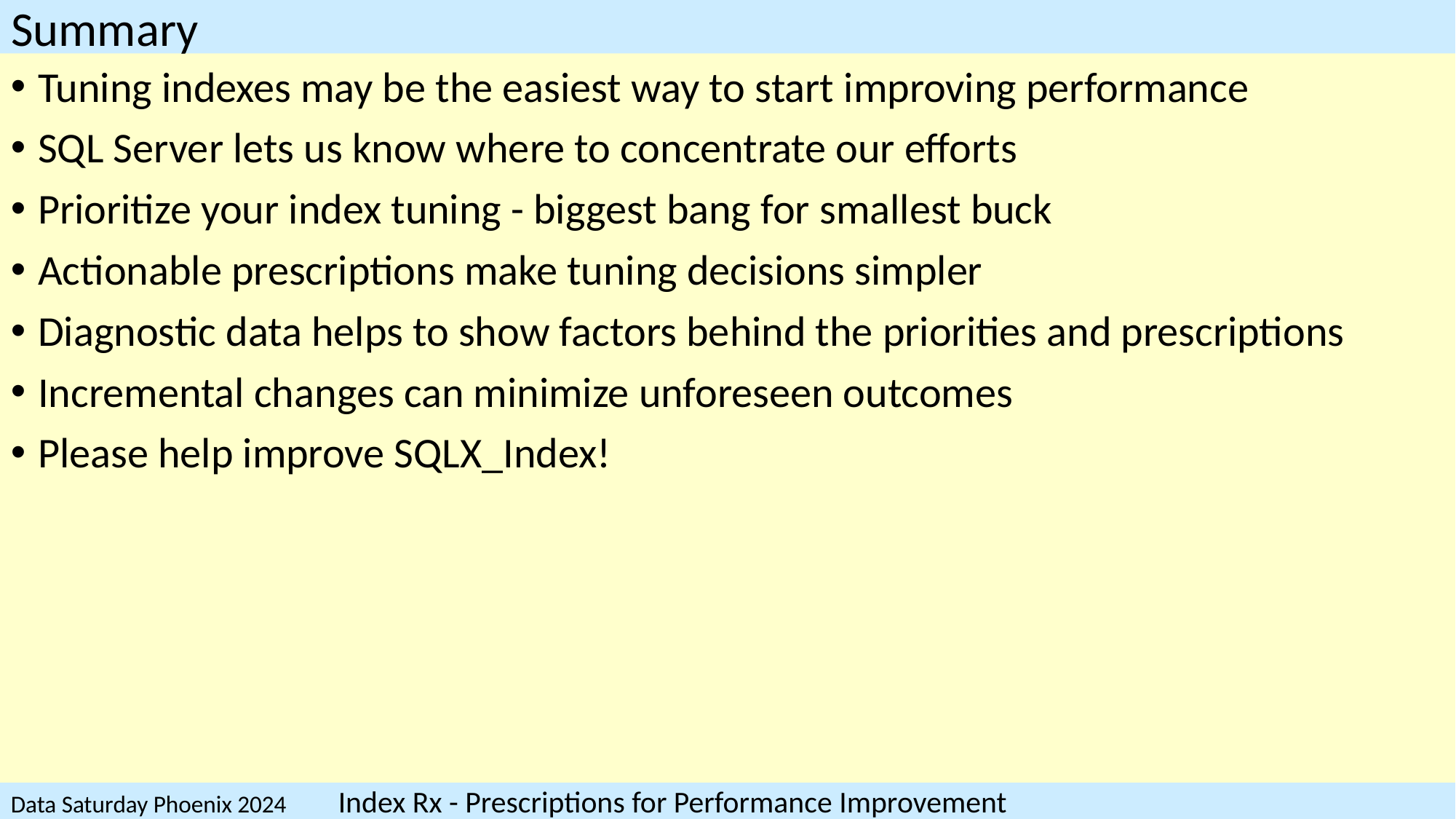

# Summary
Tuning indexes may be the easiest way to start improving performance
SQL Server lets us know where to concentrate our efforts
Prioritize your index tuning - biggest bang for smallest buck
Actionable prescriptions make tuning decisions simpler
Diagnostic data helps to show factors behind the priorities and prescriptions
Incremental changes can minimize unforeseen outcomes
Please help improve SQLX_Index!